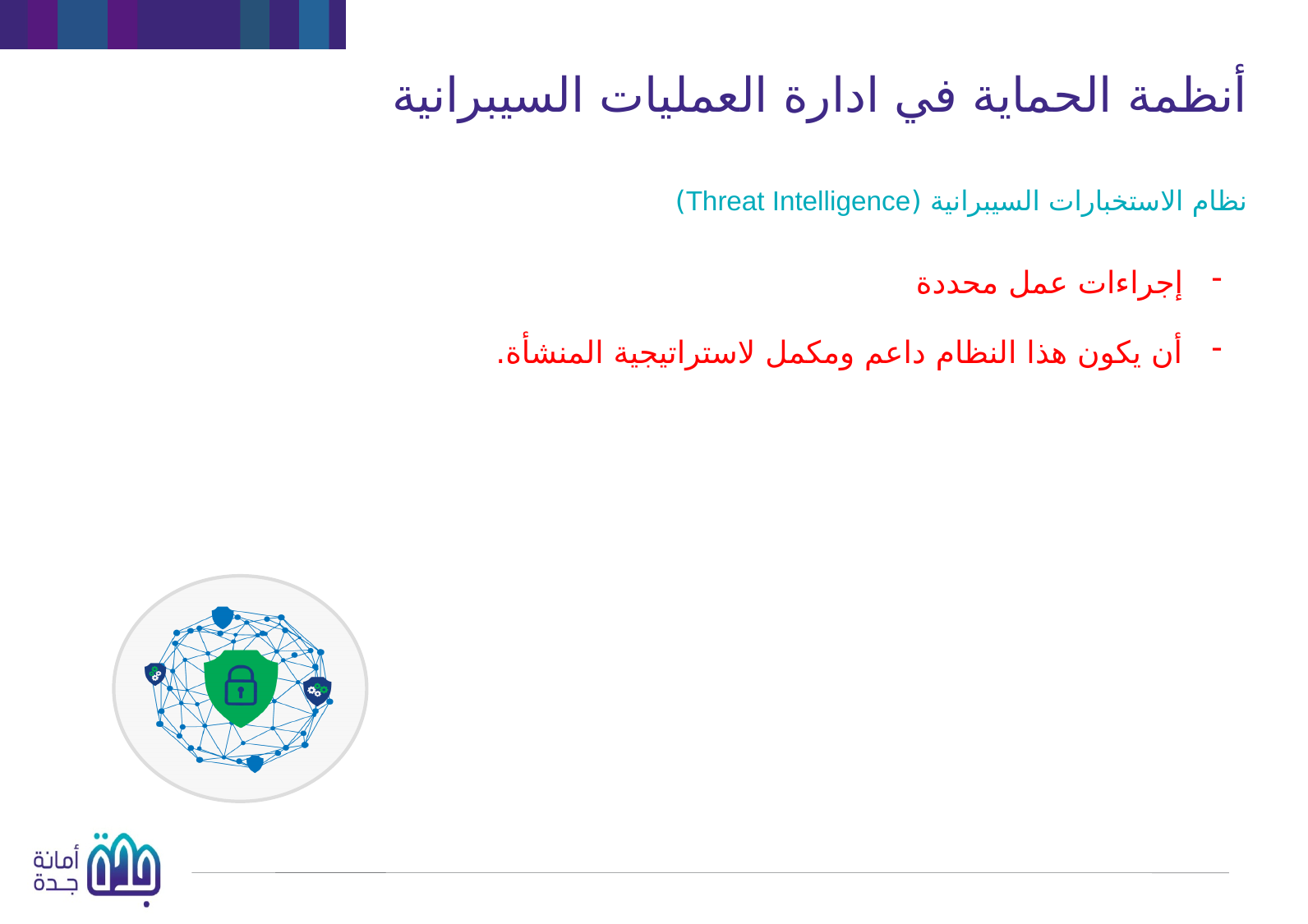

أنظمة الحماية في ادارة العمليات السيبرانية

نظام الاستخبارات السيبرانية (Threat Intelligence)

إجراءات عمل محددة
أن يكون هذا النظام داعم ومكمل لاستراتيجية المنشأة.